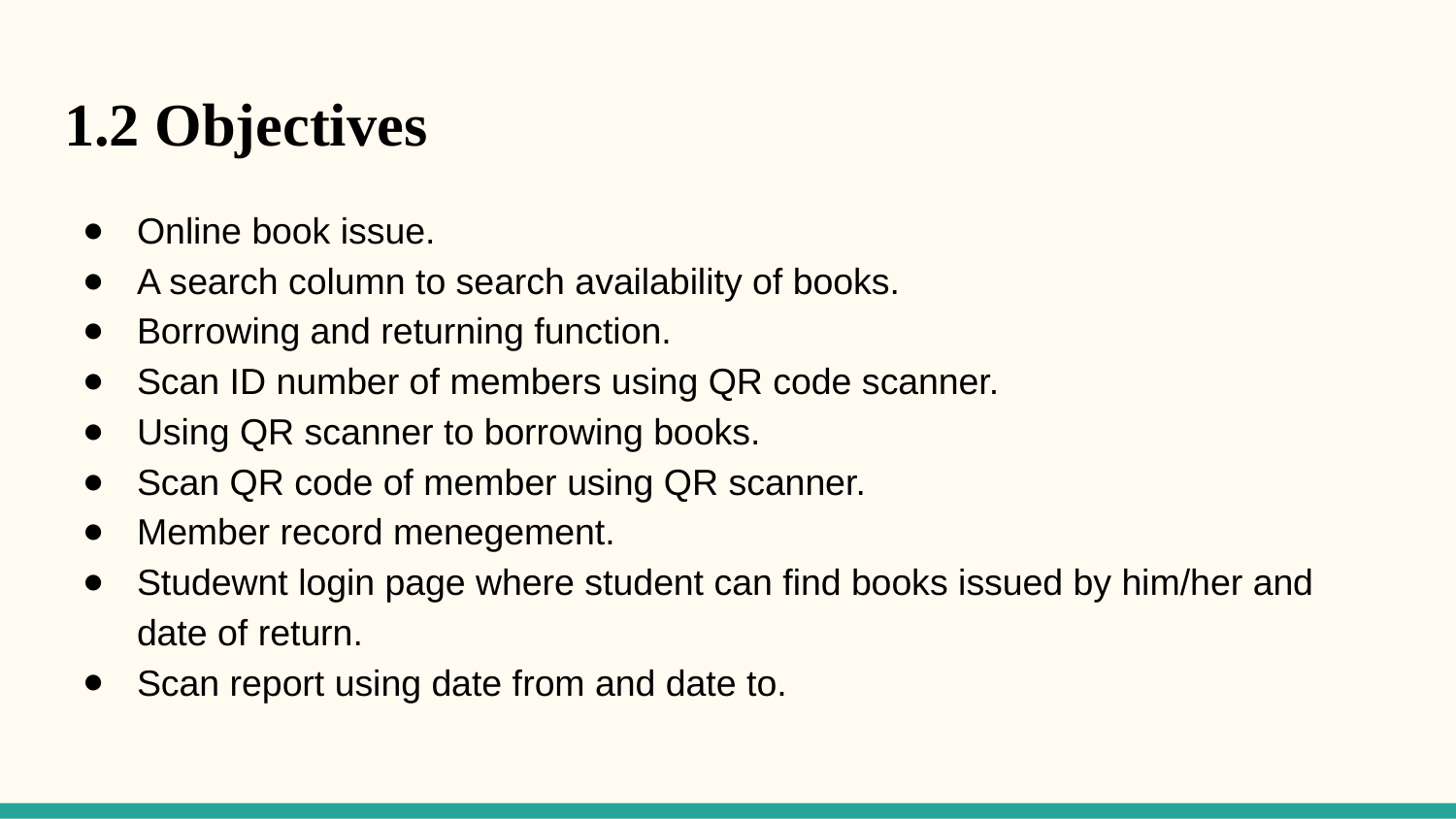

# 1.2 Objectives
Online book issue.
A search column to search availability of books.
Borrowing and returning function.
Scan ID number of members using QR code scanner.
Using QR scanner to borrowing books.
Scan QR code of member using QR scanner.
Member record menegement.
Studewnt login page where student can find books issued by him/her and date of return.
Scan report using date from and date to.